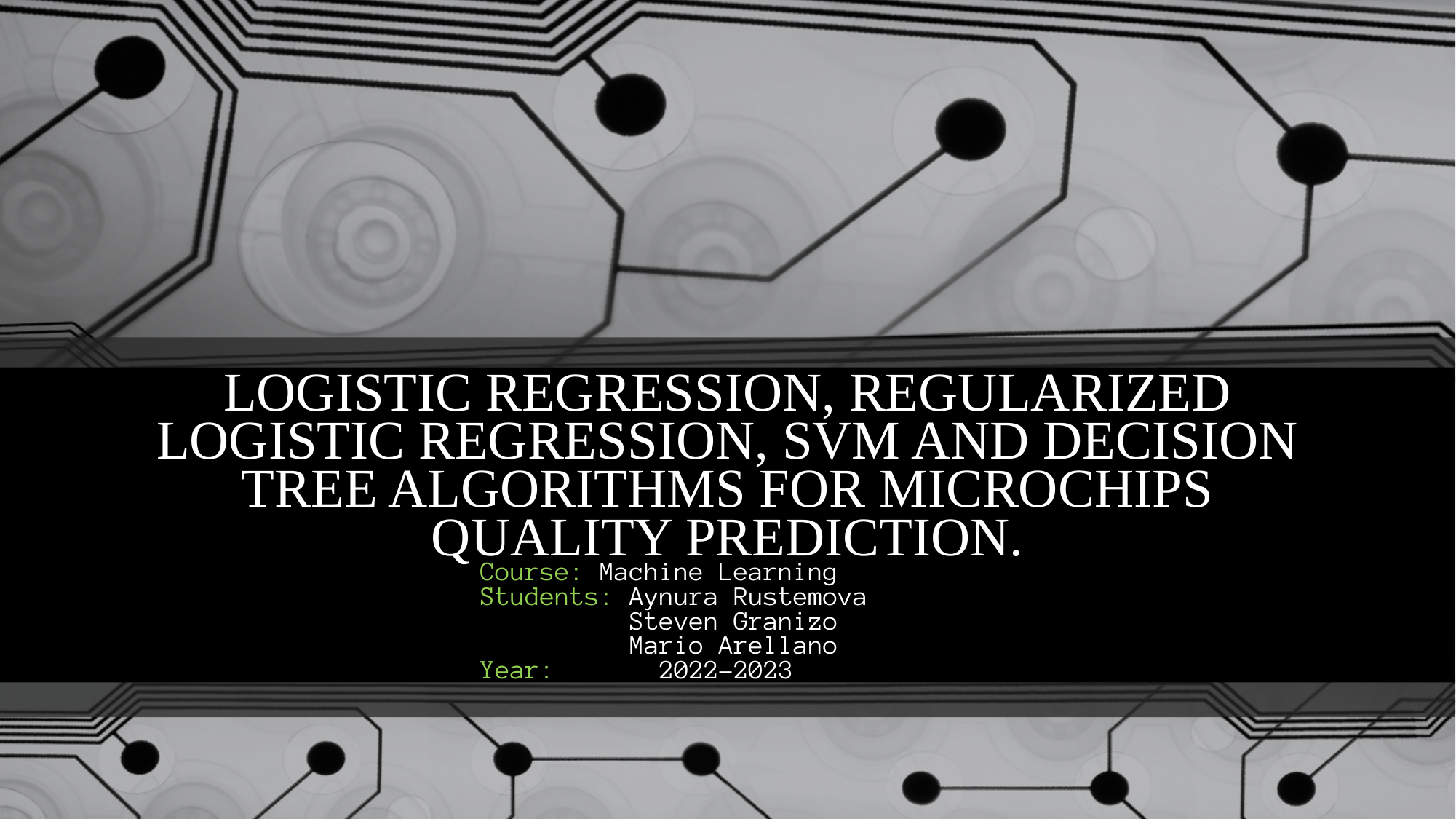

# LOGISTIC REGRESSION, REGULARIZED LOGISTIC REGRESSION, SVM AND DECISION TREE ALGORITHMS FOR MICROCHIPS QUALITY PREDICTION.
Course: Machine Learning
Students: Aynura Rustemova
          Steven Granizo
          Mario Arellano
Year:       2022-2023